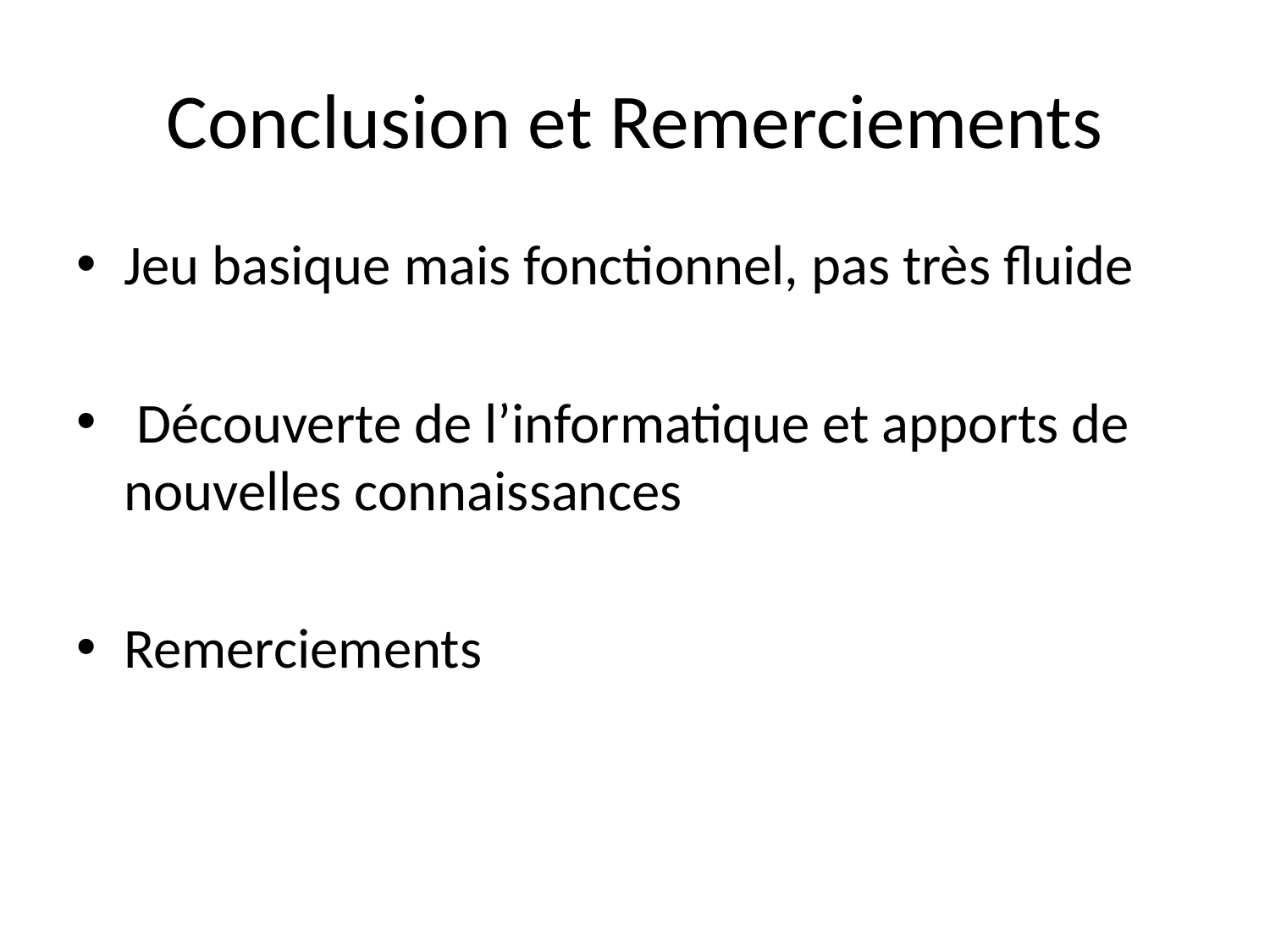

# Conclusion et Remerciements
Jeu basique mais fonctionnel, pas très fluide

 Découverte de l’informatique et apports de nouvelles connaissances

Remerciements